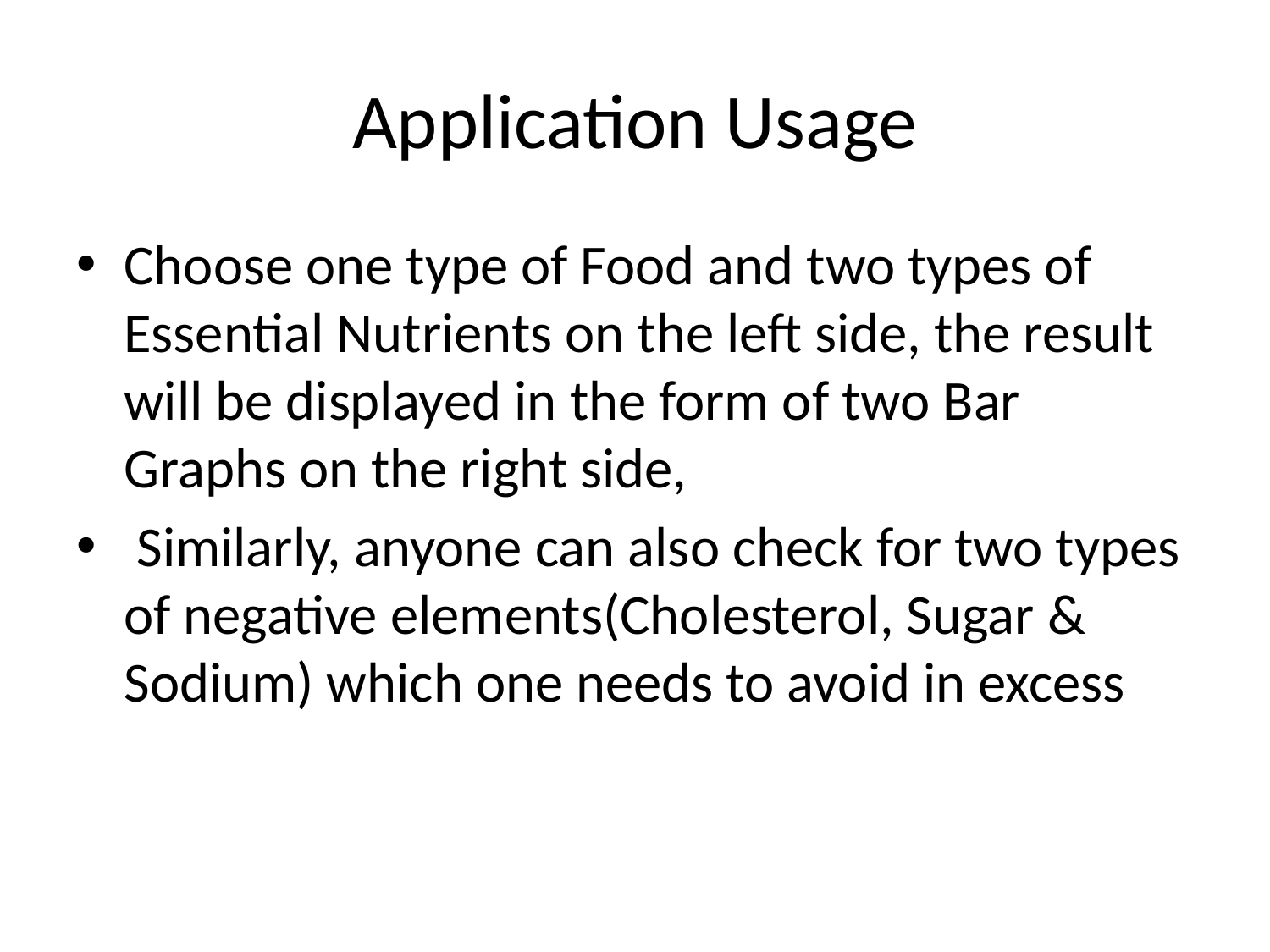

# Application Usage
Choose one type of Food and two types of Essential Nutrients on the left side, the result will be displayed in the form of two Bar Graphs on the right side,
 Similarly, anyone can also check for two types of negative elements(Cholesterol, Sugar & Sodium) which one needs to avoid in excess